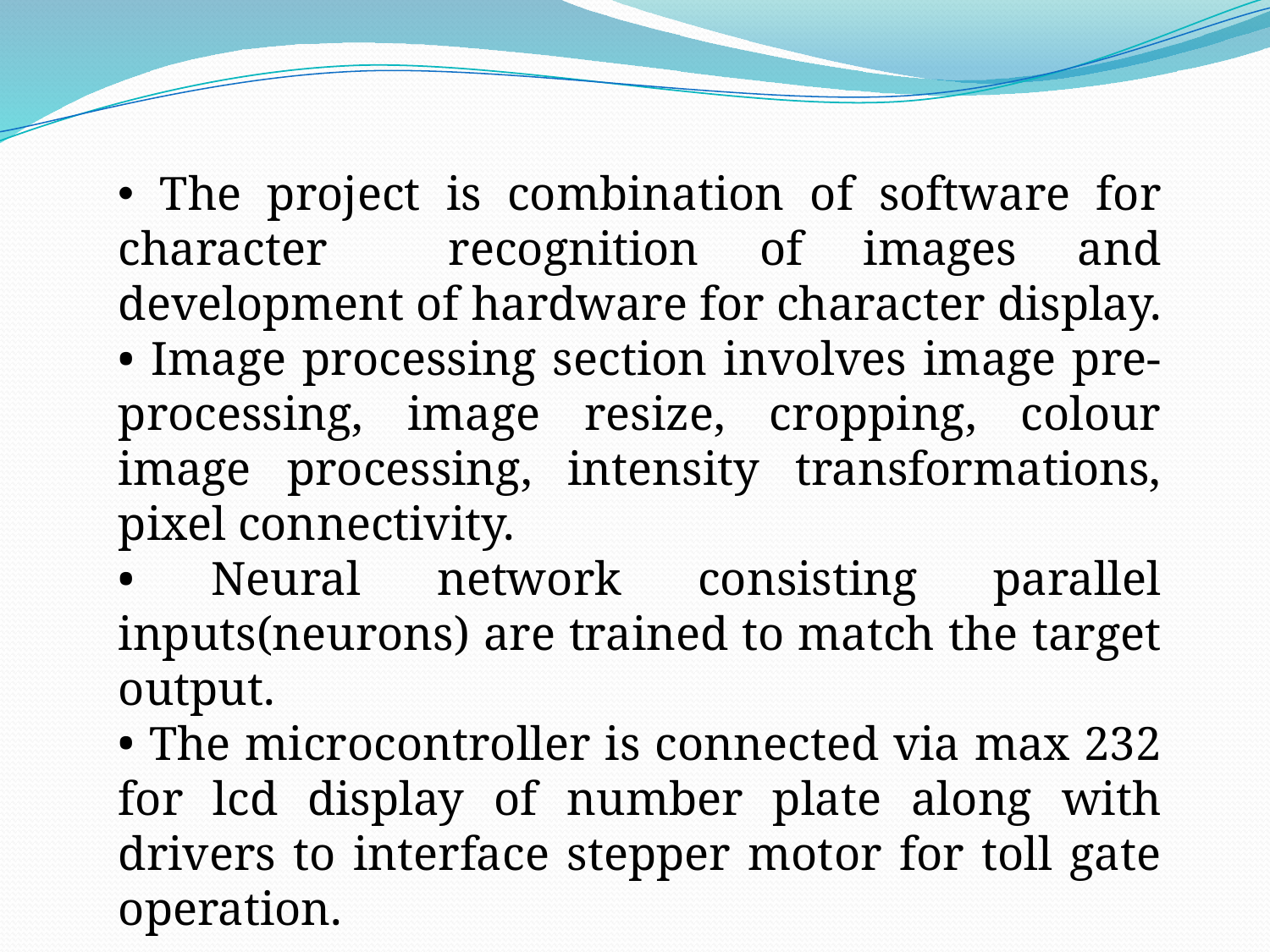

The project is combination of software for character  recognition of images and development of hardware for character display.
 Image processing section involves image pre-processing, image resize, cropping, colour image processing, intensity transformations, pixel connectivity.
 Neural network consisting parallel inputs(neurons) are trained to match the target output.
 The microcontroller is connected via max 232 for lcd display of number plate along with drivers to interface stepper motor for toll gate operation.